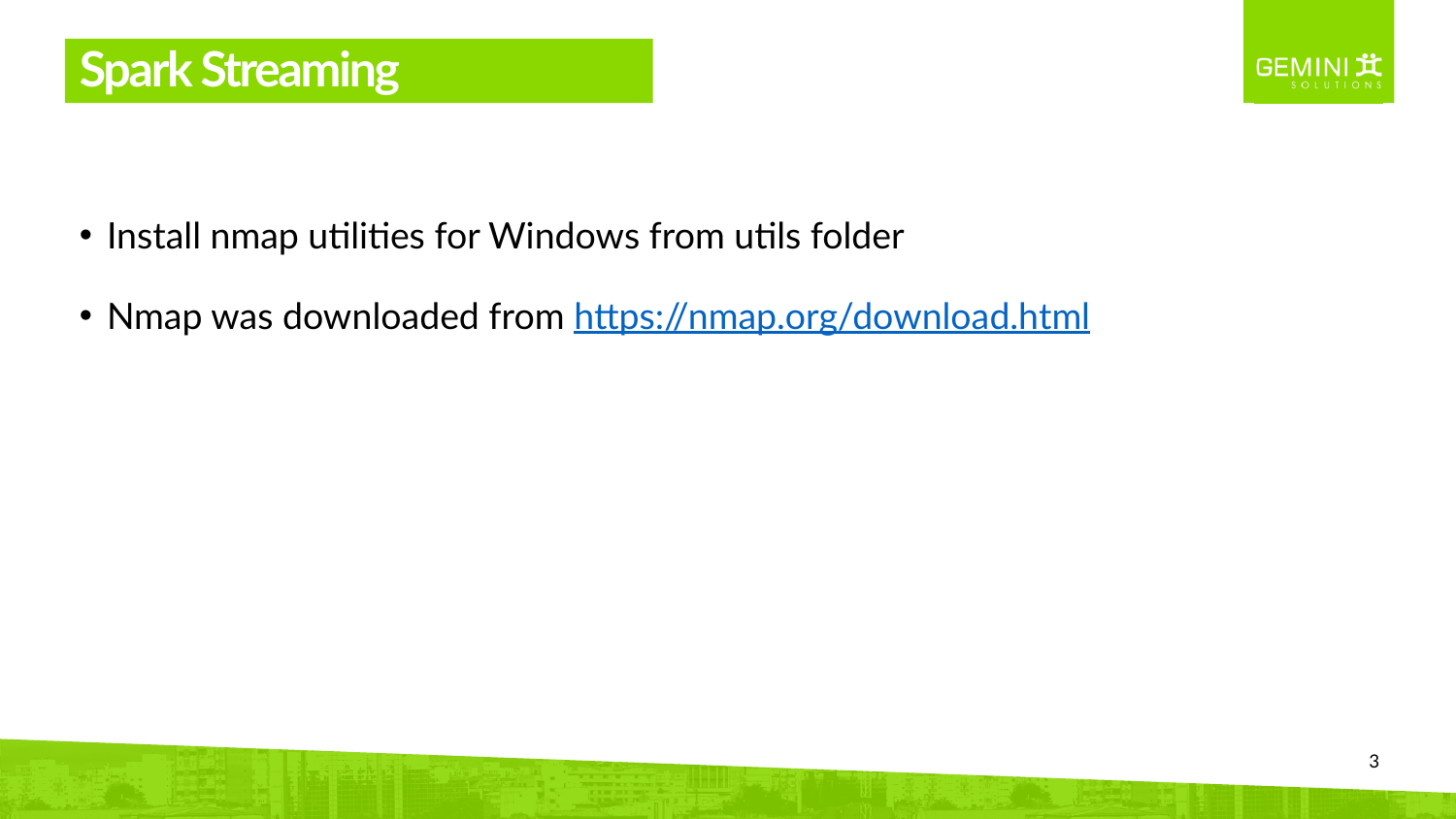

# Spark Streaming
Install nmap utilities for Windows from utils folder
Nmap was downloaded from https://nmap.org/download.html
3